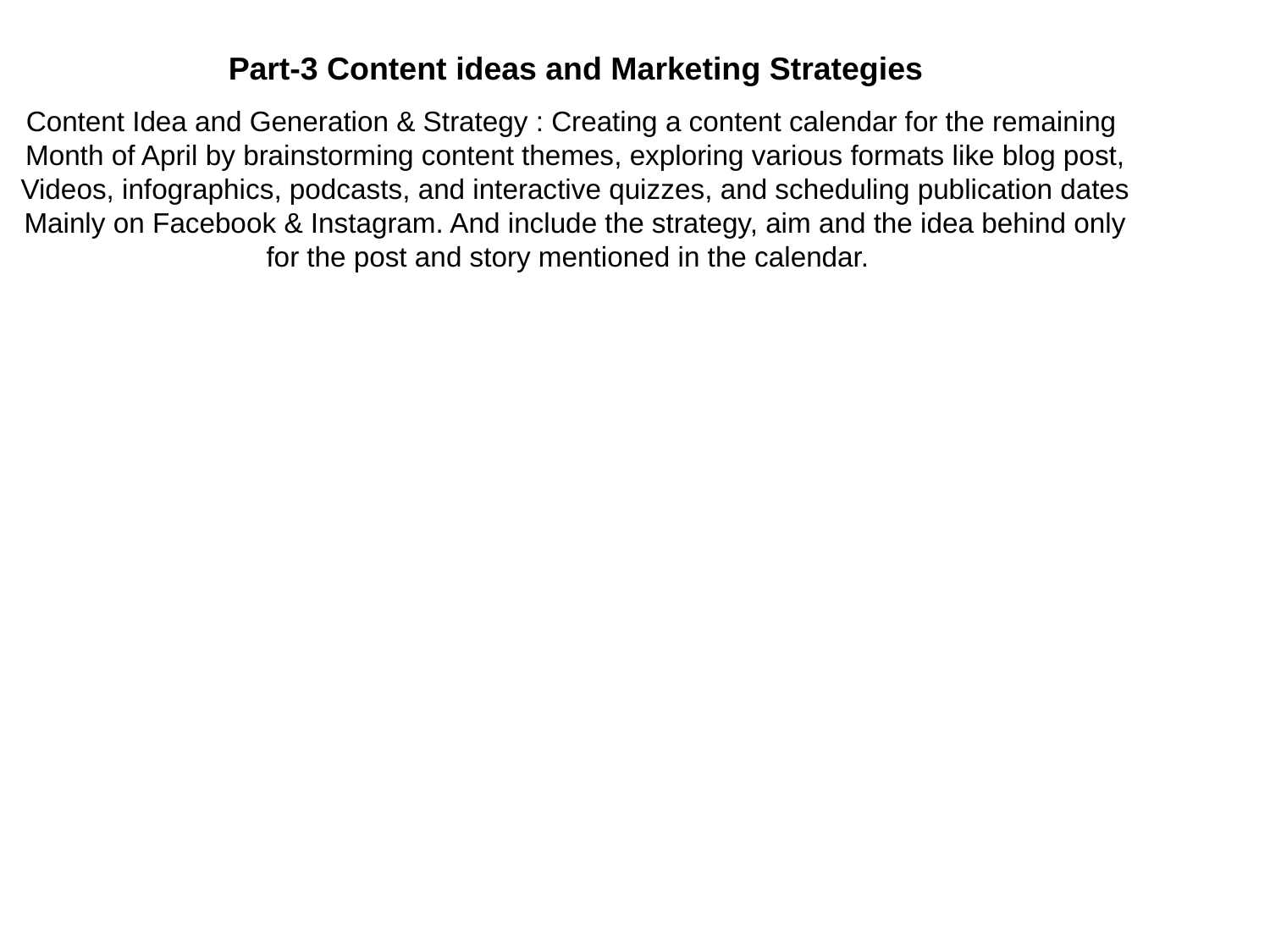

Part-3 Content ideas and Marketing Strategies

Content Idea and Generation & Strategy : Creating a content calendar for the remaining
Month of April by brainstorming content themes, exploring various formats like blog post,
Videos, infographics, podcasts, and interactive quizzes, and scheduling publication dates
Mainly on Facebook & Instagram. And include the strategy, aim and the idea behind only
for the post and story mentioned in the calendar.